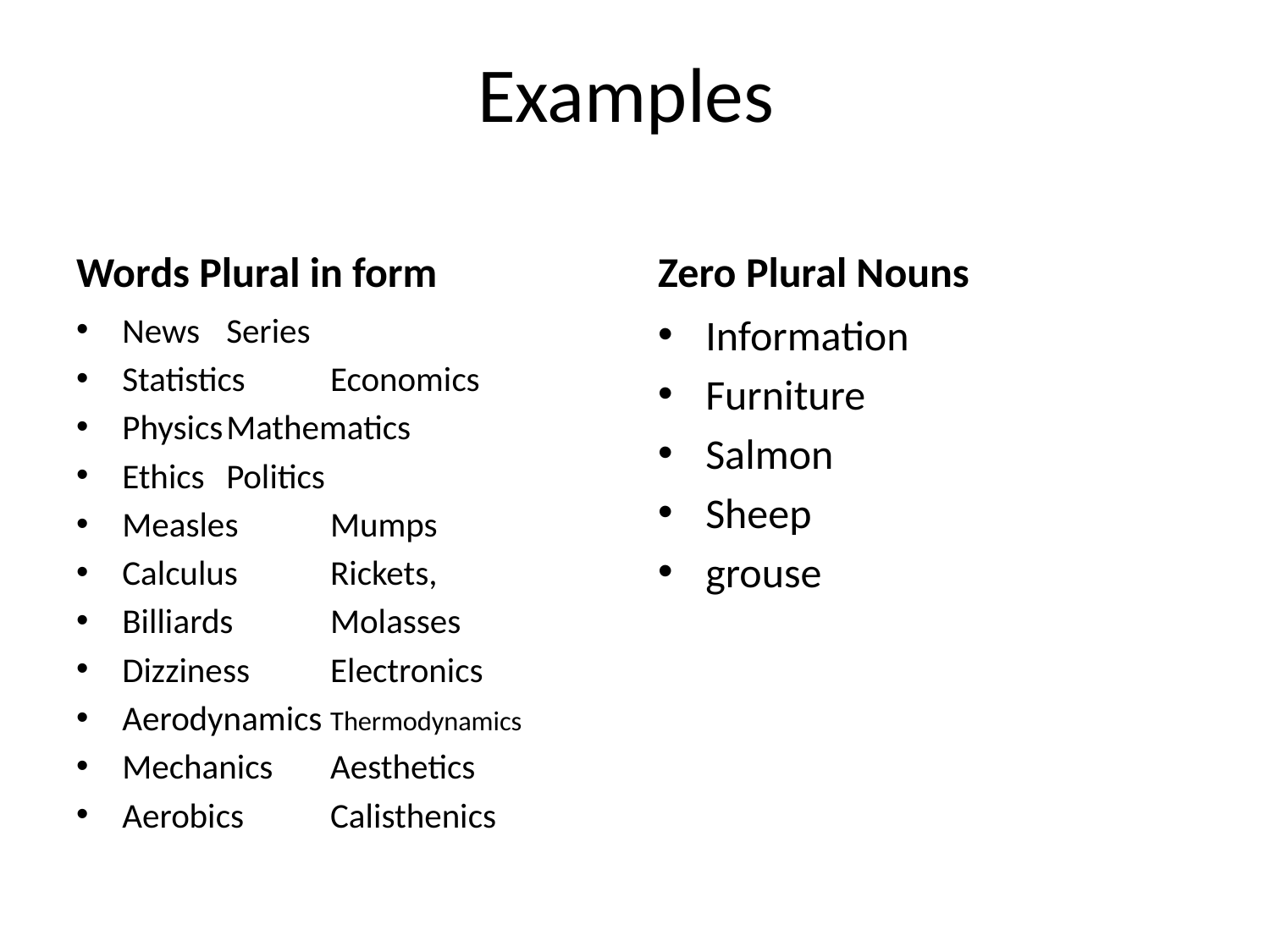

# Examples
Words Plural in form
Zero Plural Nouns
News				Series
Statistics			Economics
Physics			Mathematics
Ethics			Politics
Measles			Mumps
Calculus			Rickets,
Billiards 			Molasses
Dizziness			Electronics
Aerodynamics 	Thermodynamics
Mechanics 		Aesthetics
Aerobics			Calisthenics

Information
Furniture
Salmon
Sheep
grouse